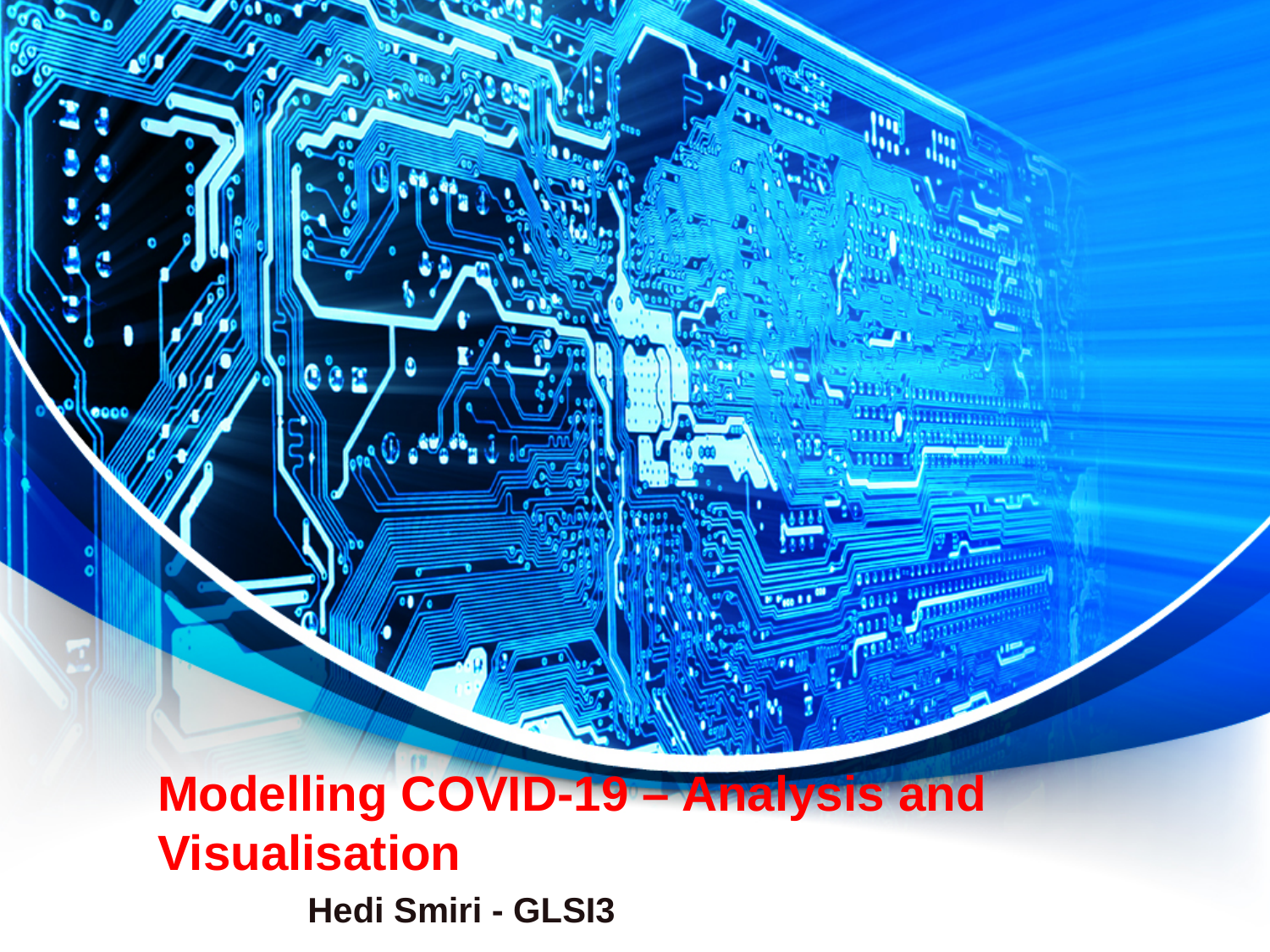

# Modelling COVID-19 – Analysis and Visualisation
Hedi Smiri - GLSI3